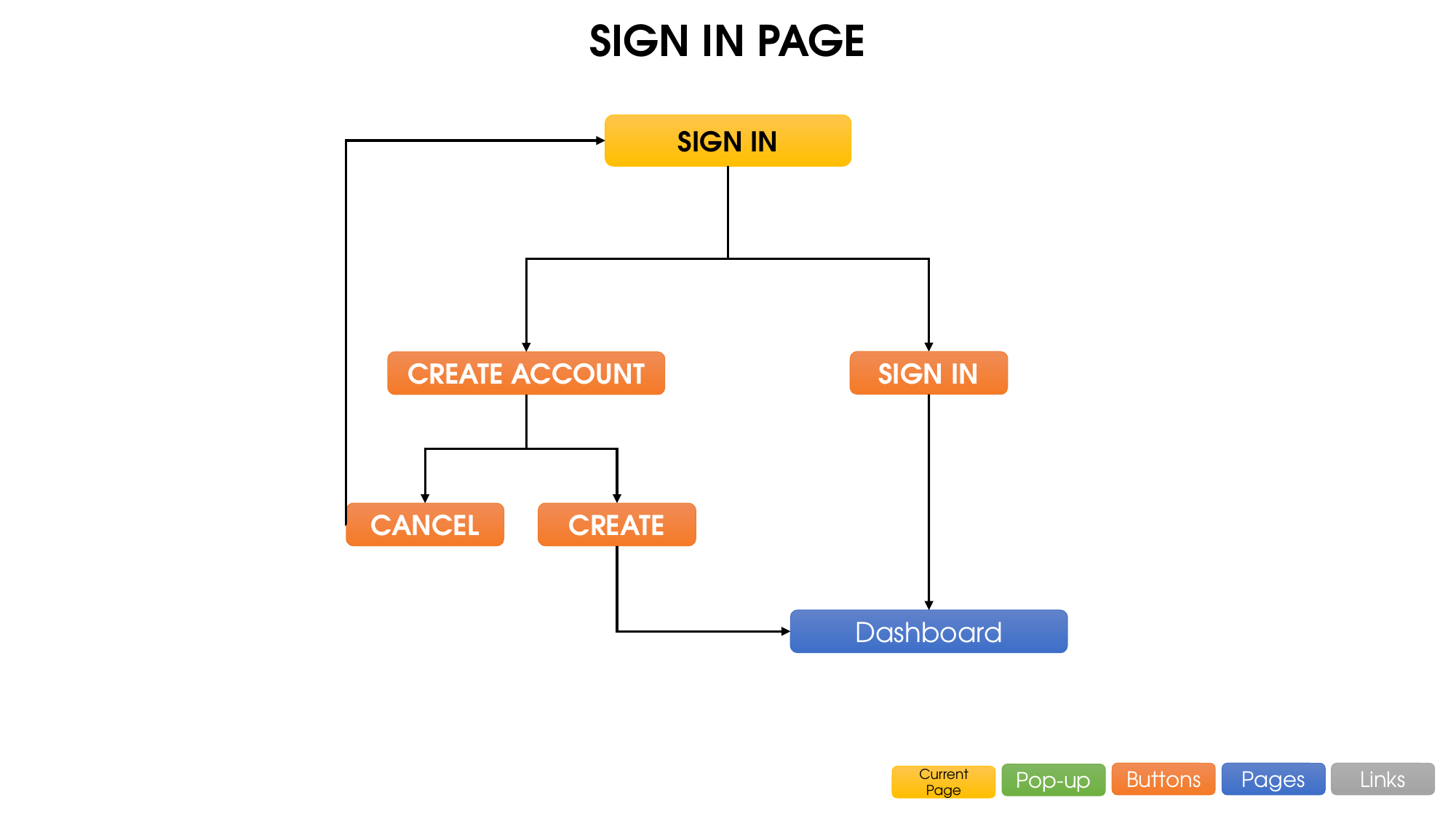

SIGN IN PAGE
SIGN IN

SIGN IN
CREATE ACCOUNT
CREATE
CANCEL
Dashboard
Links
Pages
Buttons
Pop-up
Current
Page